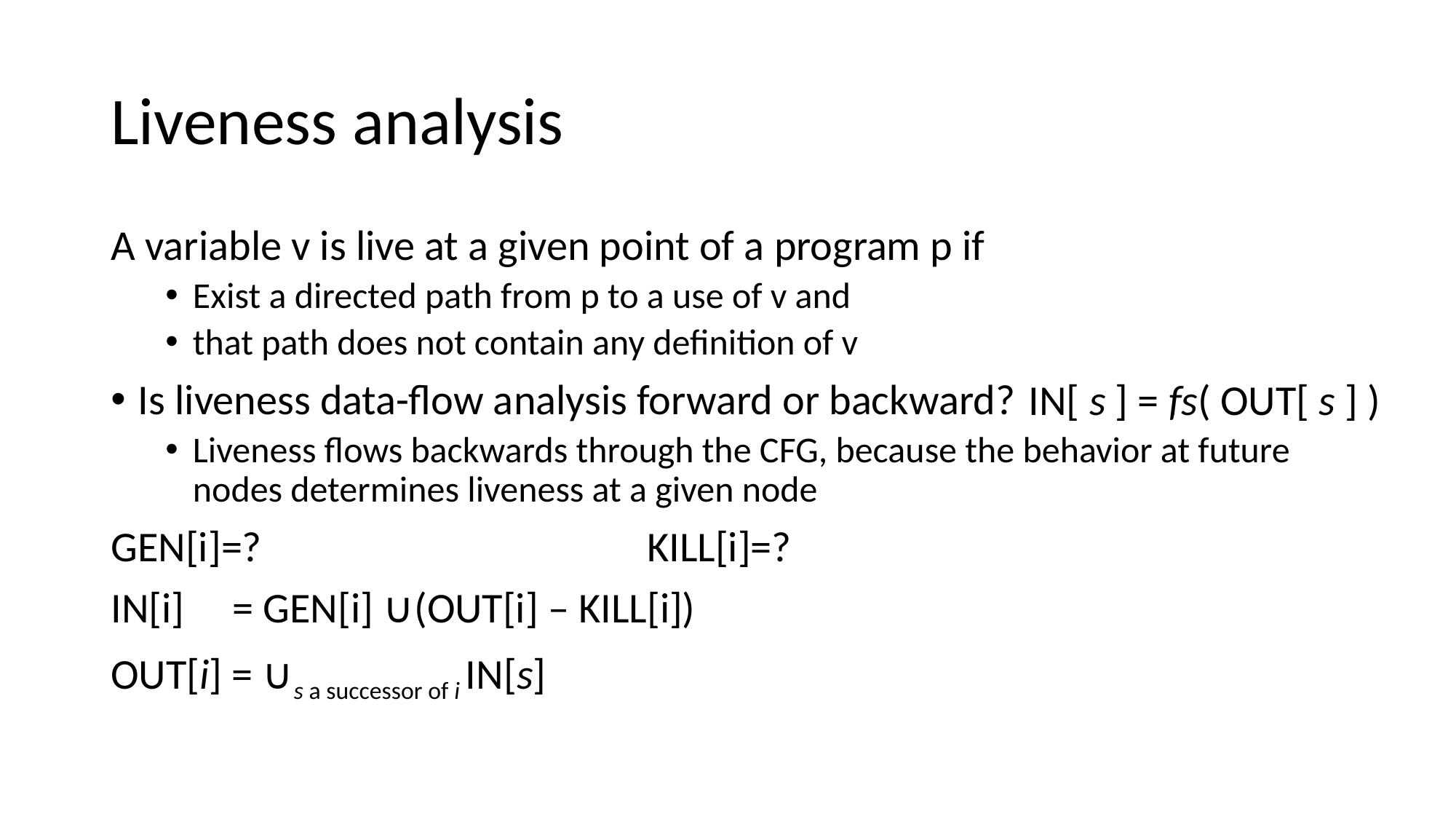

# Liveness analysis
A variable v is live at a given point of a program p if
Exist a directed path from p to a use of v and
that path does not contain any definition of v
Is liveness data-flow analysis forward or backward?
Liveness flows backwards through the CFG, because the behavior at future nodes determines liveness at a given node
GEN[i]=?                                        KILL[i]=?
IN[i]     = GEN[i] ∪(OUT[i] – KILL[i])
OUT[i] = ∪s a successor of i IN[s]
IN[ s ] = fs( OUT[ s ] )